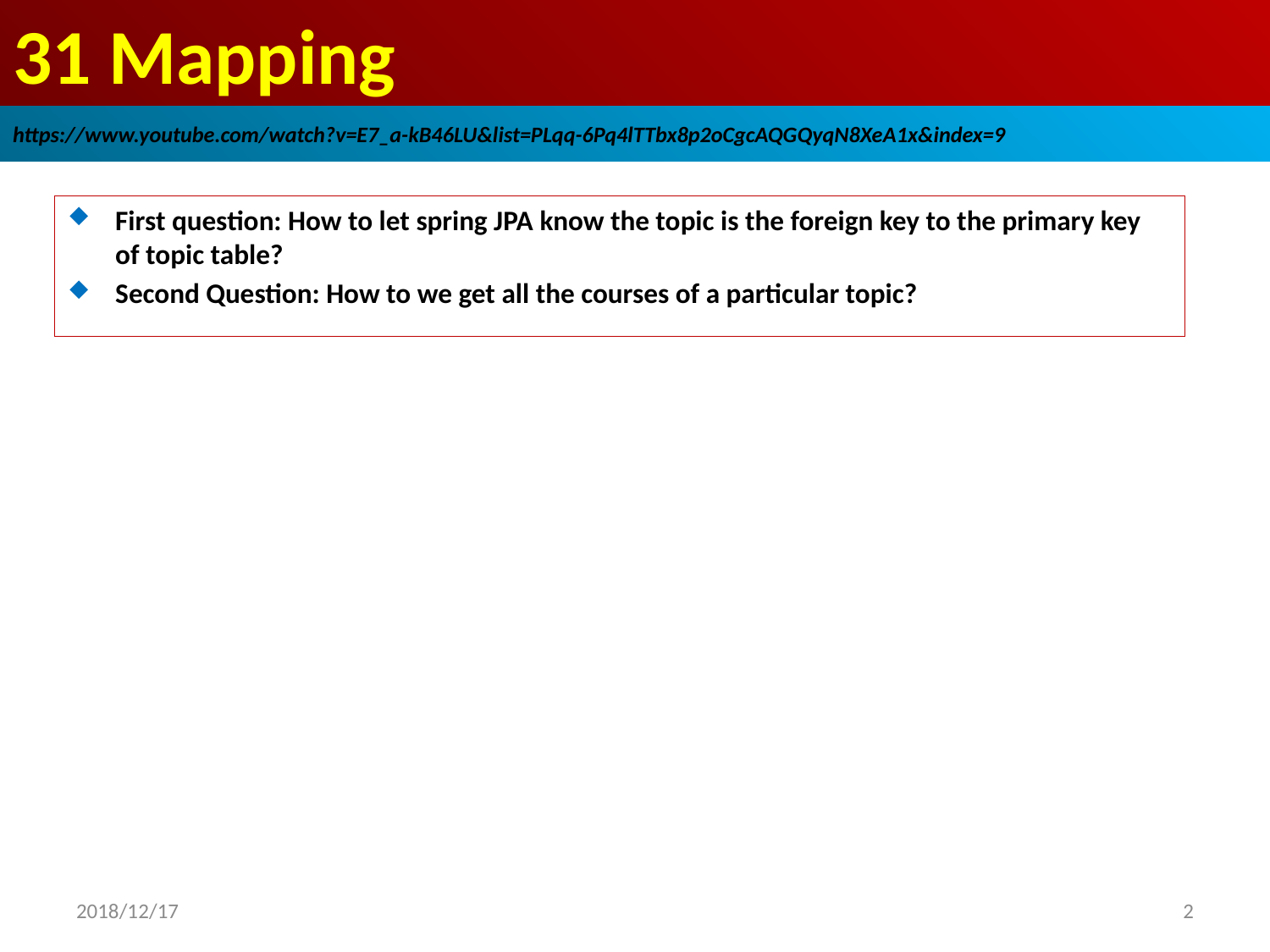

# 31 Mapping
https://www.youtube.com/watch?v=E7_a-kB46LU&list=PLqq-6Pq4lTTbx8p2oCgcAQGQyqN8XeA1x&index=9
First question: How to let spring JPA know the topic is the foreign key to the primary key of topic table?
Second Question: How to we get all the courses of a particular topic?
2018/12/17
2